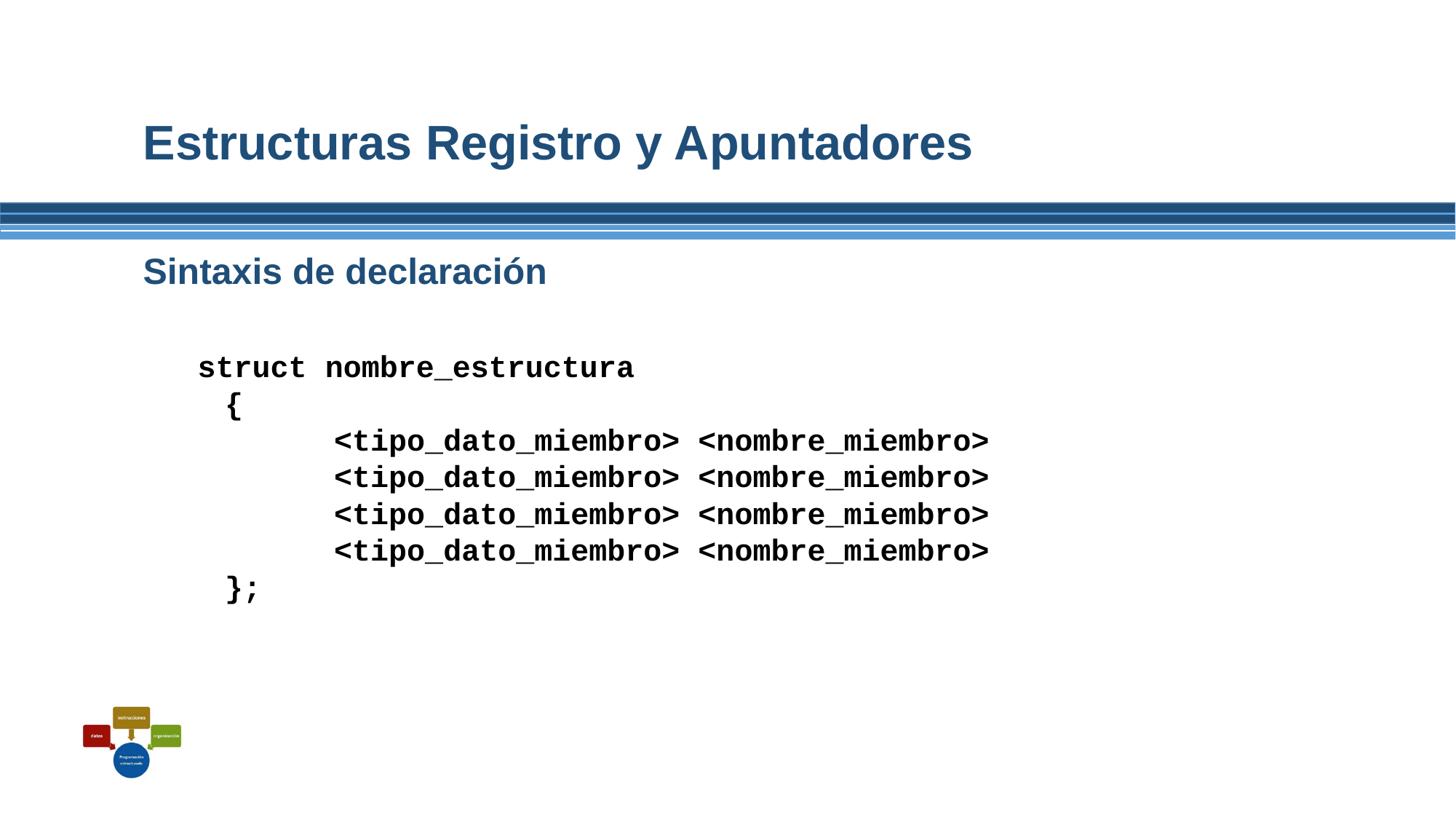

# Estructuras Registro y Apuntadores
Sintaxis de declaración

struct nombre_estructura
	{
		<tipo_dato_miembro> <nombre_miembro>
		<tipo_dato_miembro> <nombre_miembro>
		<tipo_dato_miembro> <nombre_miembro>
		<tipo_dato_miembro> <nombre_miembro>
	};